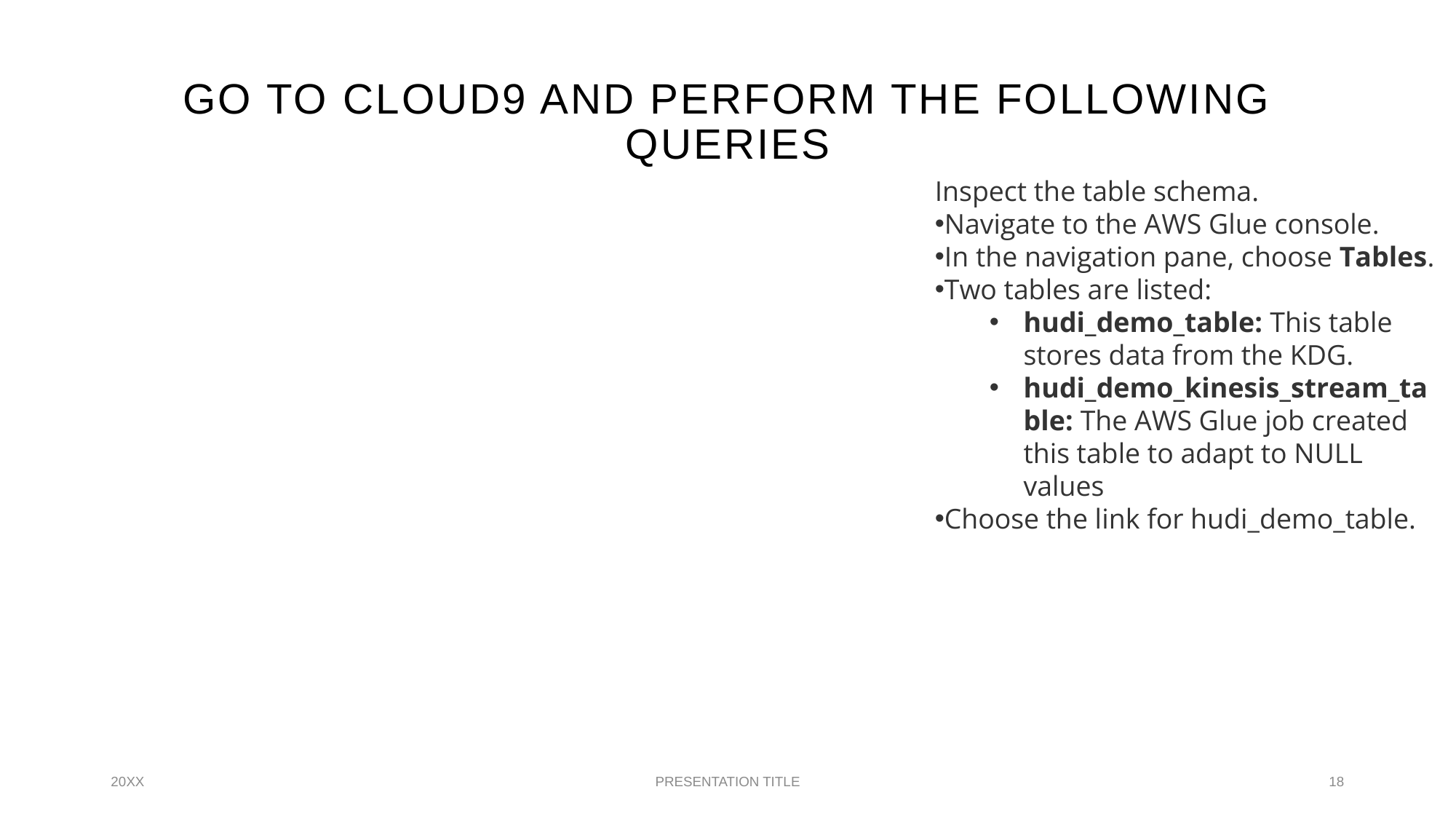

# Go to cloud9 and perform the following queries
Inspect the table schema.
Navigate to the AWS Glue console.
In the navigation pane, choose Tables.
Two tables are listed:
hudi_demo_table: This table stores data from the KDG.
hudi_demo_kinesis_stream_table: The AWS Glue job created this table to adapt to NULL values
Choose the link for hudi_demo_table.

20XX
PRESENTATION TITLE
18